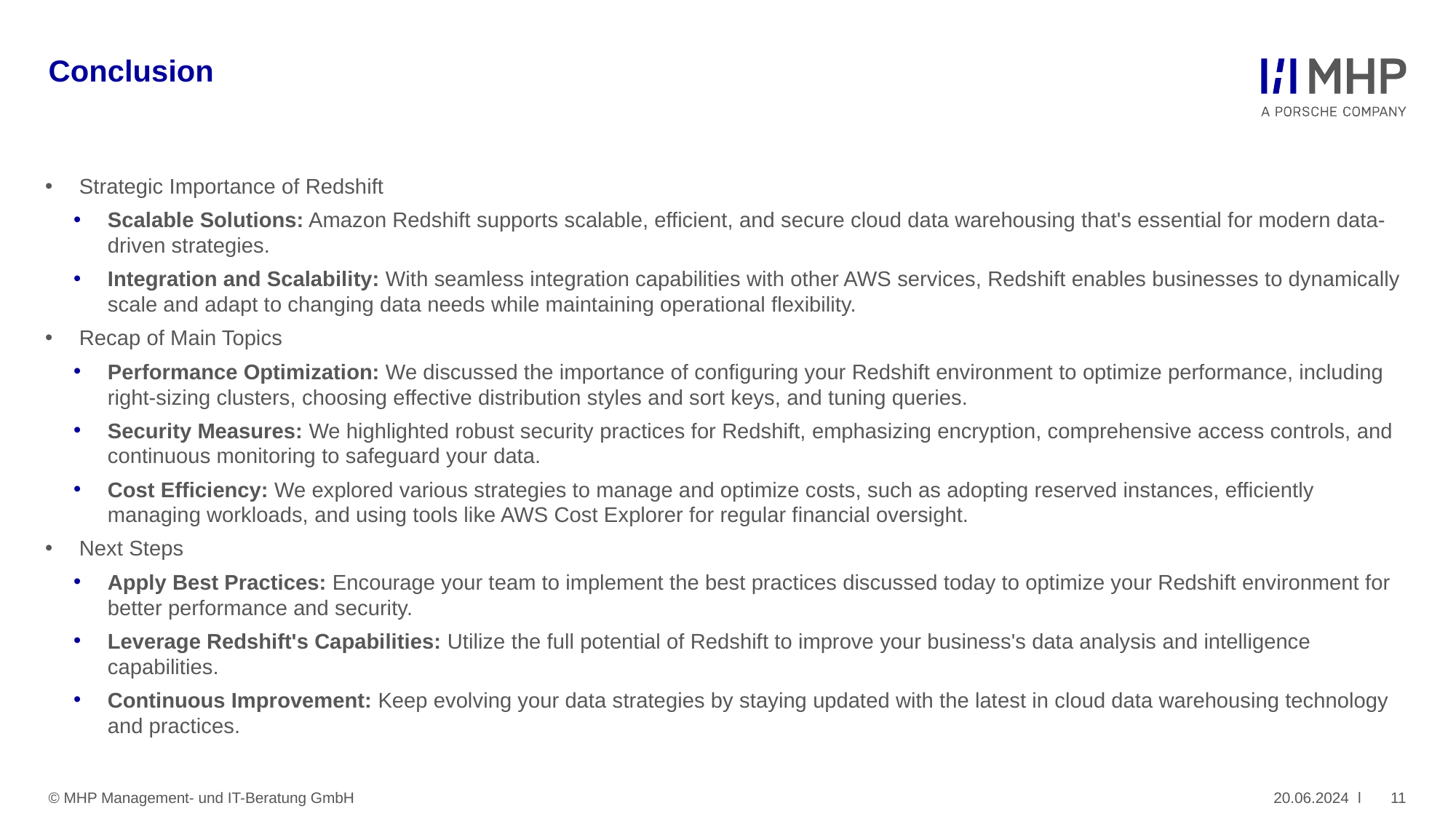

# Conclusion
Strategic Importance of Redshift
Scalable Solutions: Amazon Redshift supports scalable, efficient, and secure cloud data warehousing that's essential for modern data-driven strategies.
Integration and Scalability: With seamless integration capabilities with other AWS services, Redshift enables businesses to dynamically scale and adapt to changing data needs while maintaining operational flexibility.
Recap of Main Topics
Performance Optimization: We discussed the importance of configuring your Redshift environment to optimize performance, including right-sizing clusters, choosing effective distribution styles and sort keys, and tuning queries.
Security Measures: We highlighted robust security practices for Redshift, emphasizing encryption, comprehensive access controls, and continuous monitoring to safeguard your data.
Cost Efficiency: We explored various strategies to manage and optimize costs, such as adopting reserved instances, efficiently managing workloads, and using tools like AWS Cost Explorer for regular financial oversight.
Next Steps
Apply Best Practices: Encourage your team to implement the best practices discussed today to optimize your Redshift environment for better performance and security.
Leverage Redshift's Capabilities: Utilize the full potential of Redshift to improve your business's data analysis and intelligence capabilities.
Continuous Improvement: Keep evolving your data strategies by staying updated with the latest in cloud data warehousing technology and practices.
11
© MHP Management- und IT-Beratung GmbH
20.06.2024